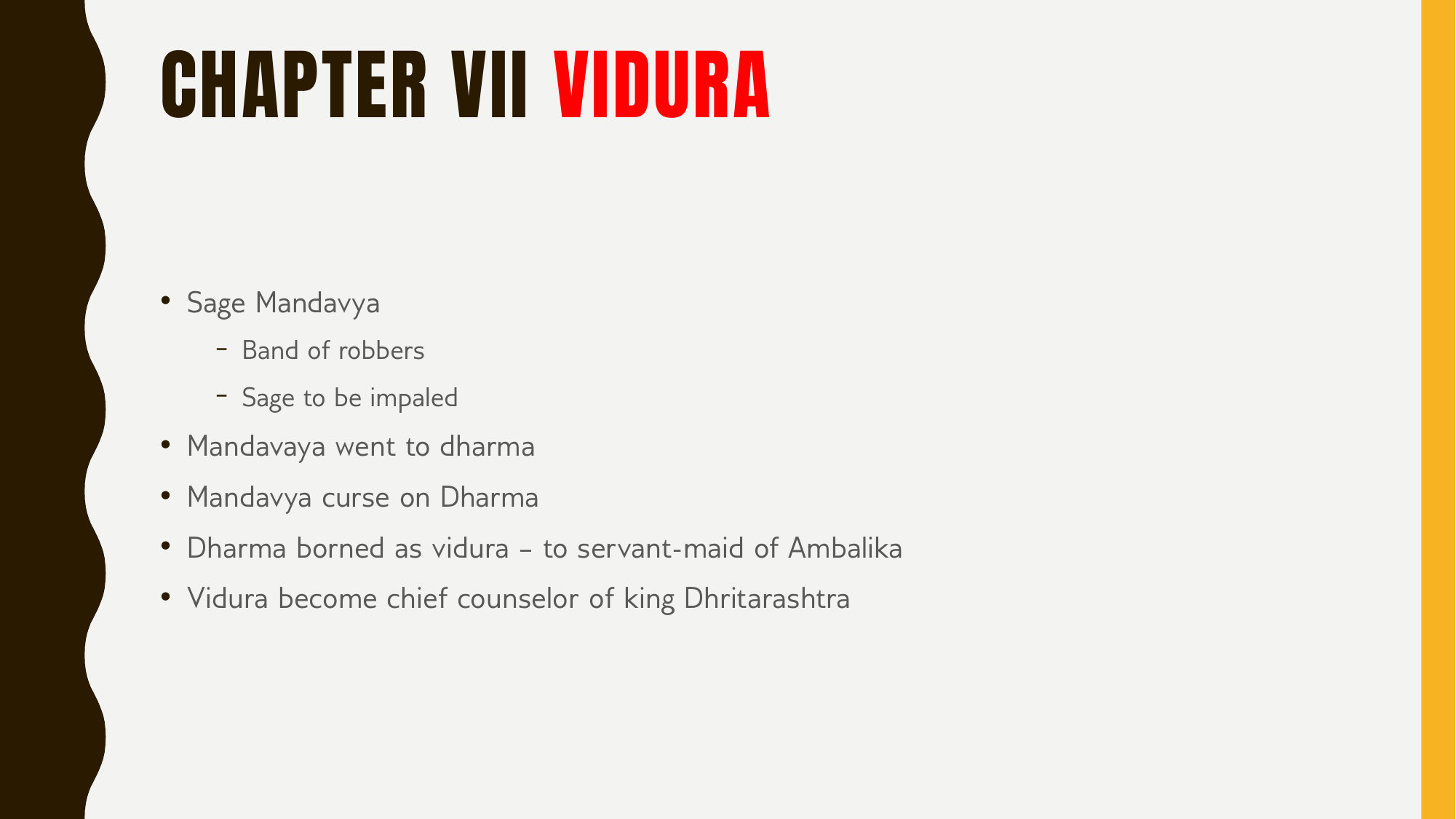

# Chapter VII Vidura
Sage Mandavya
Band of robbers
Sage to be impaled
Mandavaya went to dharma
Mandavya curse on Dharma
Dharma borned as vidura – to servant-maid of Ambalika
Vidura become chief counselor of king Dhritarashtra